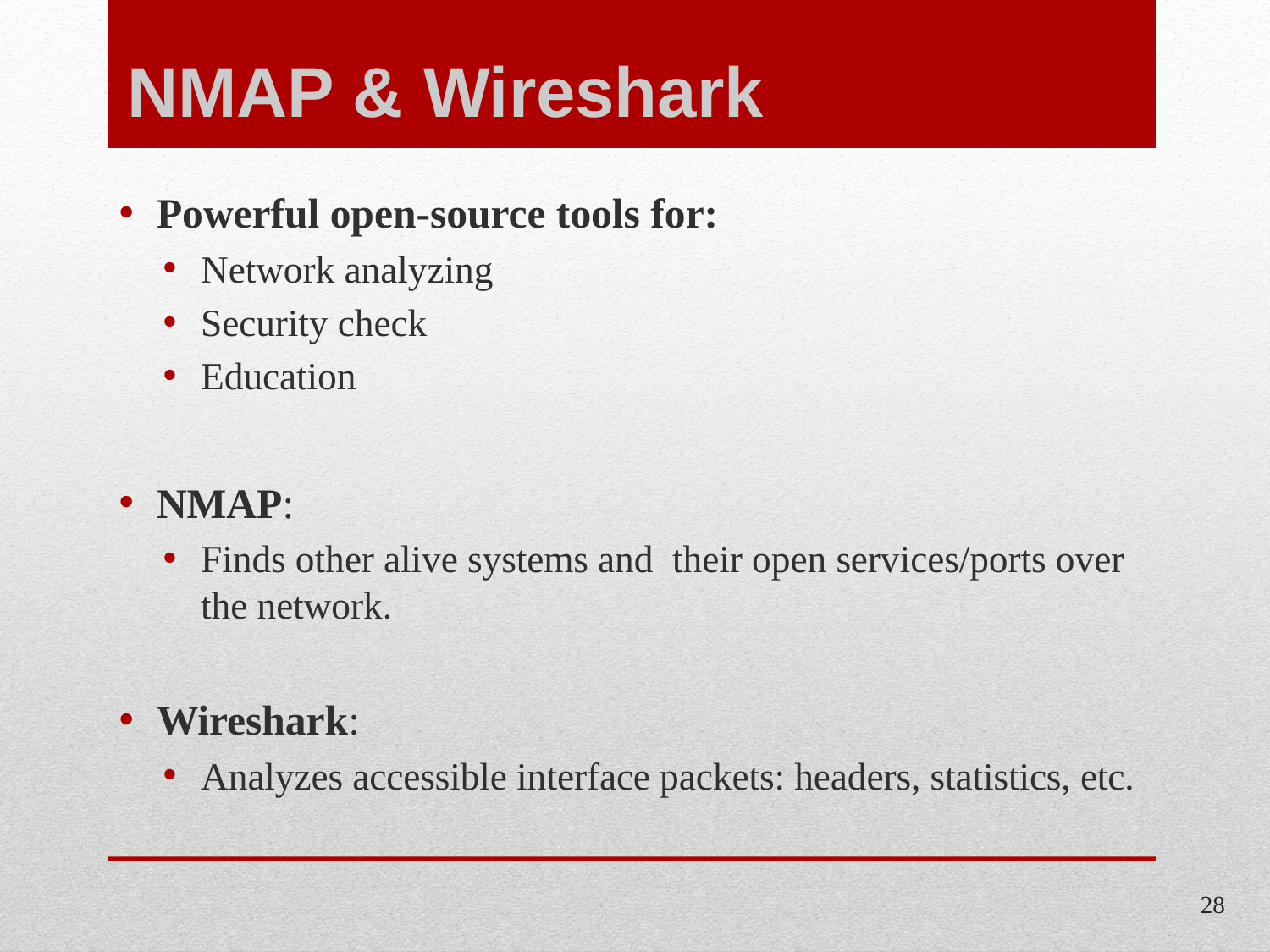

# NMAP & Wireshark
Powerful open-source tools for:
Network analyzing
Security check
Education

NMAP:
Finds other alive systems and  their open services/ports over the network.

Wireshark:
Analyzes accessible interface packets: headers, statistics, etc.
28